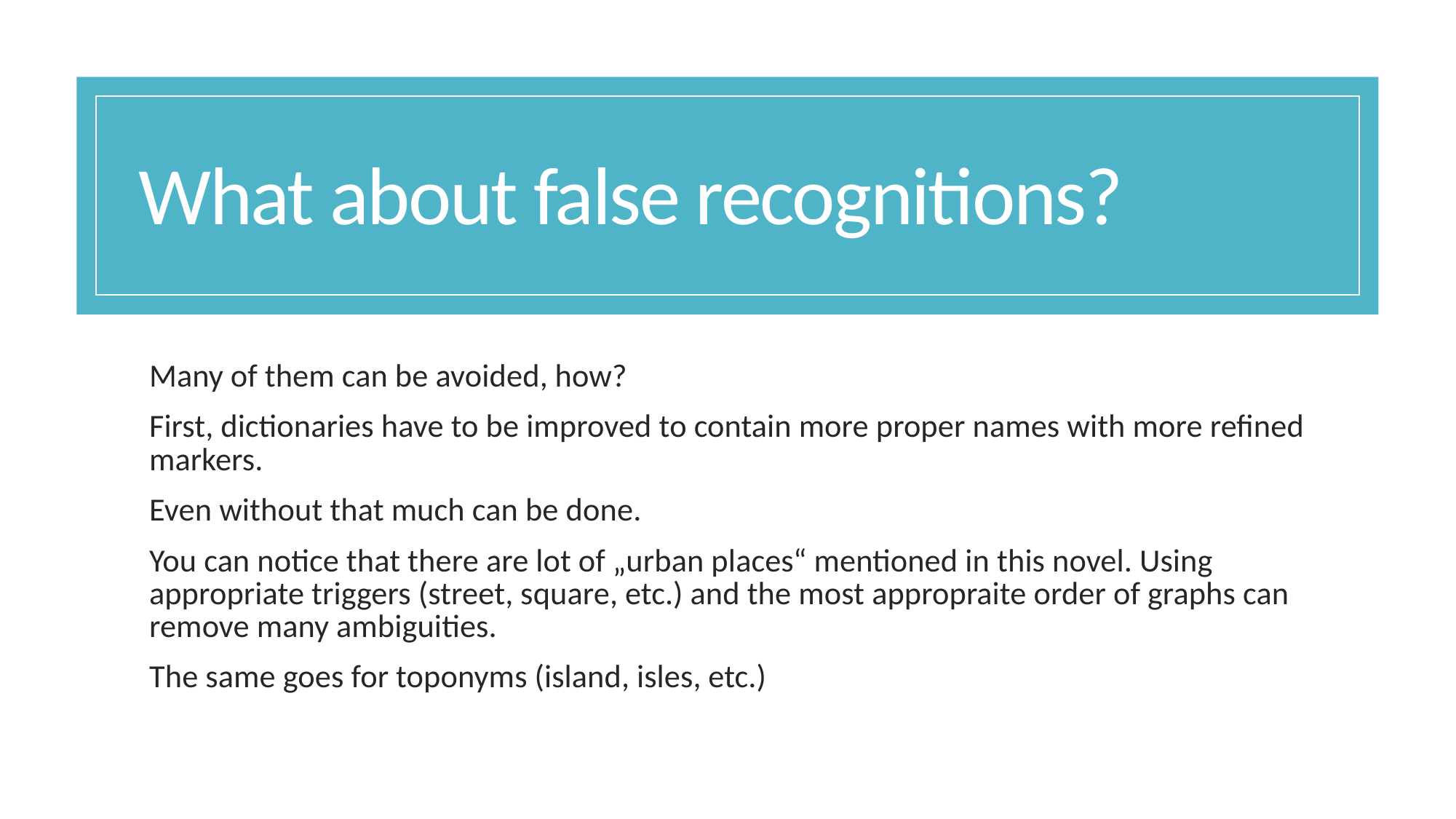

# What about false recognitions?
Many of them can be avoided, how?
First, dictionaries have to be improved to contain more proper names with more refined markers.
Even without that much can be done.
You can notice that there are lot of „urban places“ mentioned in this novel. Using appropriate triggers (street, square, etc.) and the most appropraite order of graphs can remove many ambiguities.
The same goes for toponyms (island, isles, etc.)